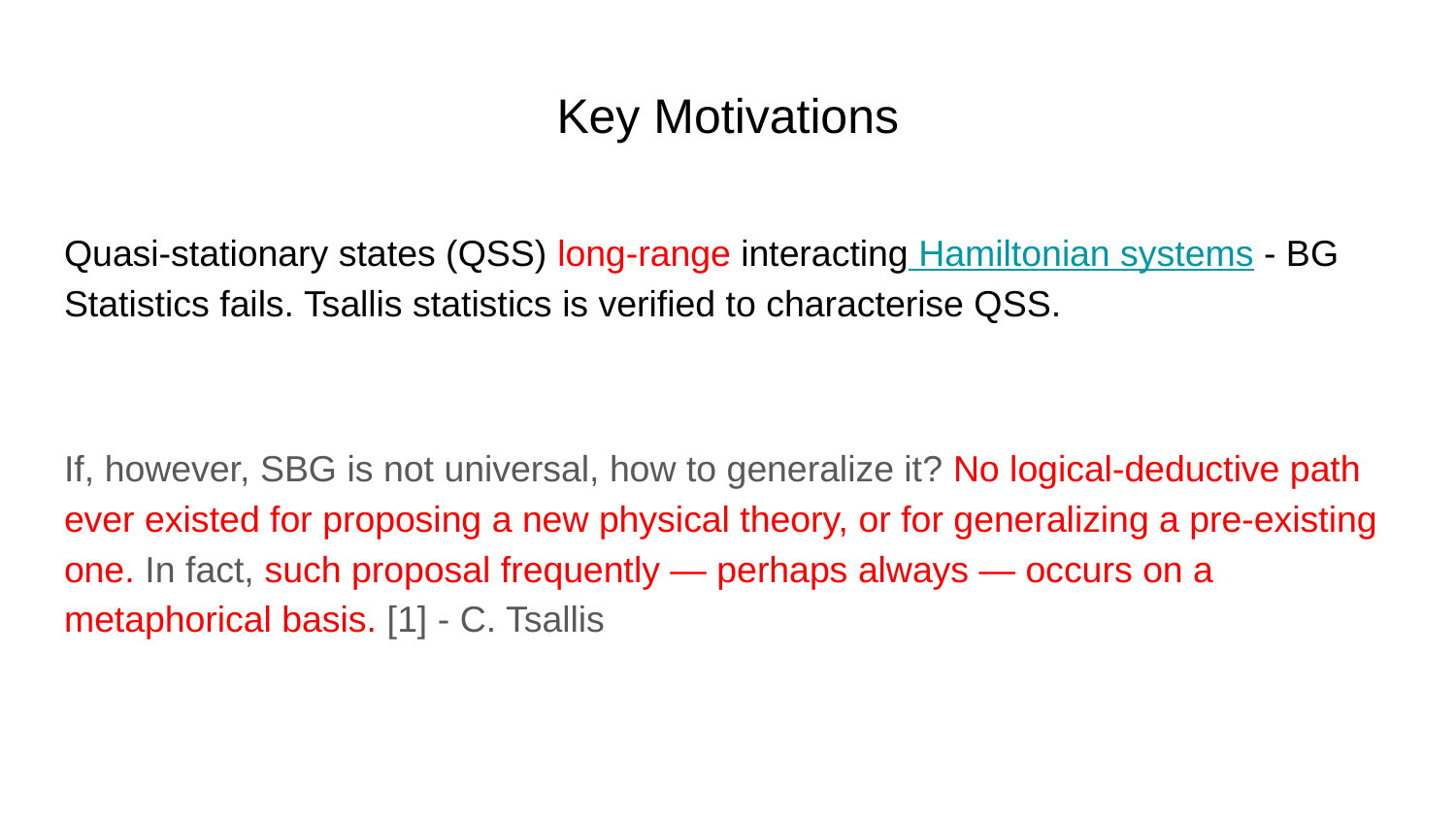

# Key Motivations
Quasi-stationary states (QSS) long-range interacting Hamiltonian systems - BG Statistics fails. Tsallis statistics is verified to characterise QSS.

If, however, SBG is not universal, how to generalize it? No logical-deductive path ever existed for proposing a new physical theory, or for generalizing a pre-existing one. In fact, such proposal frequently — perhaps always — occurs on a metaphorical basis. [1] - C. Tsallis